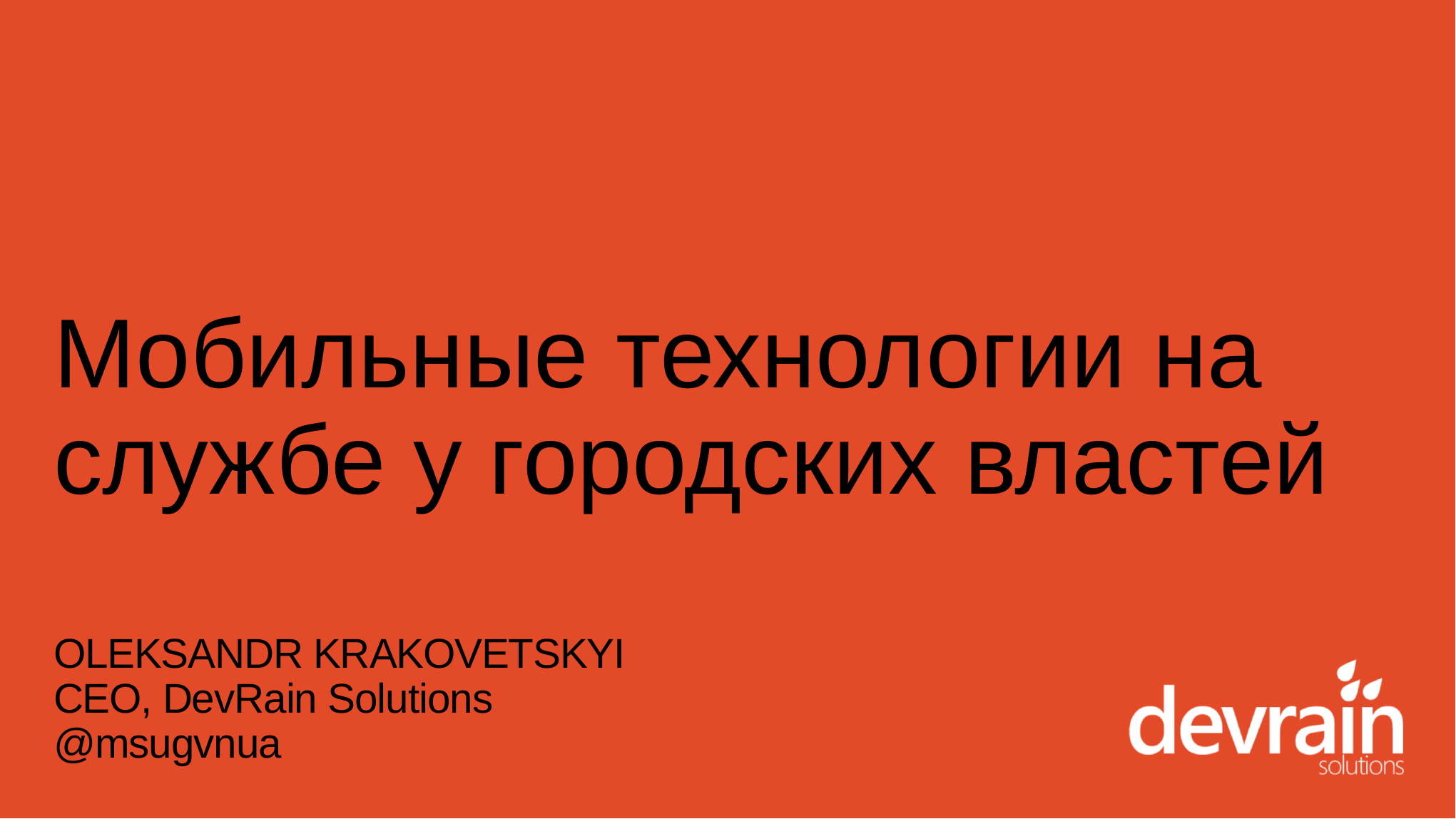

# Мобильные технологии на службе у городских властей
OLEKSANDR KRAKOVETSKYI
CEO, DevRain Solutions
@msugvnua